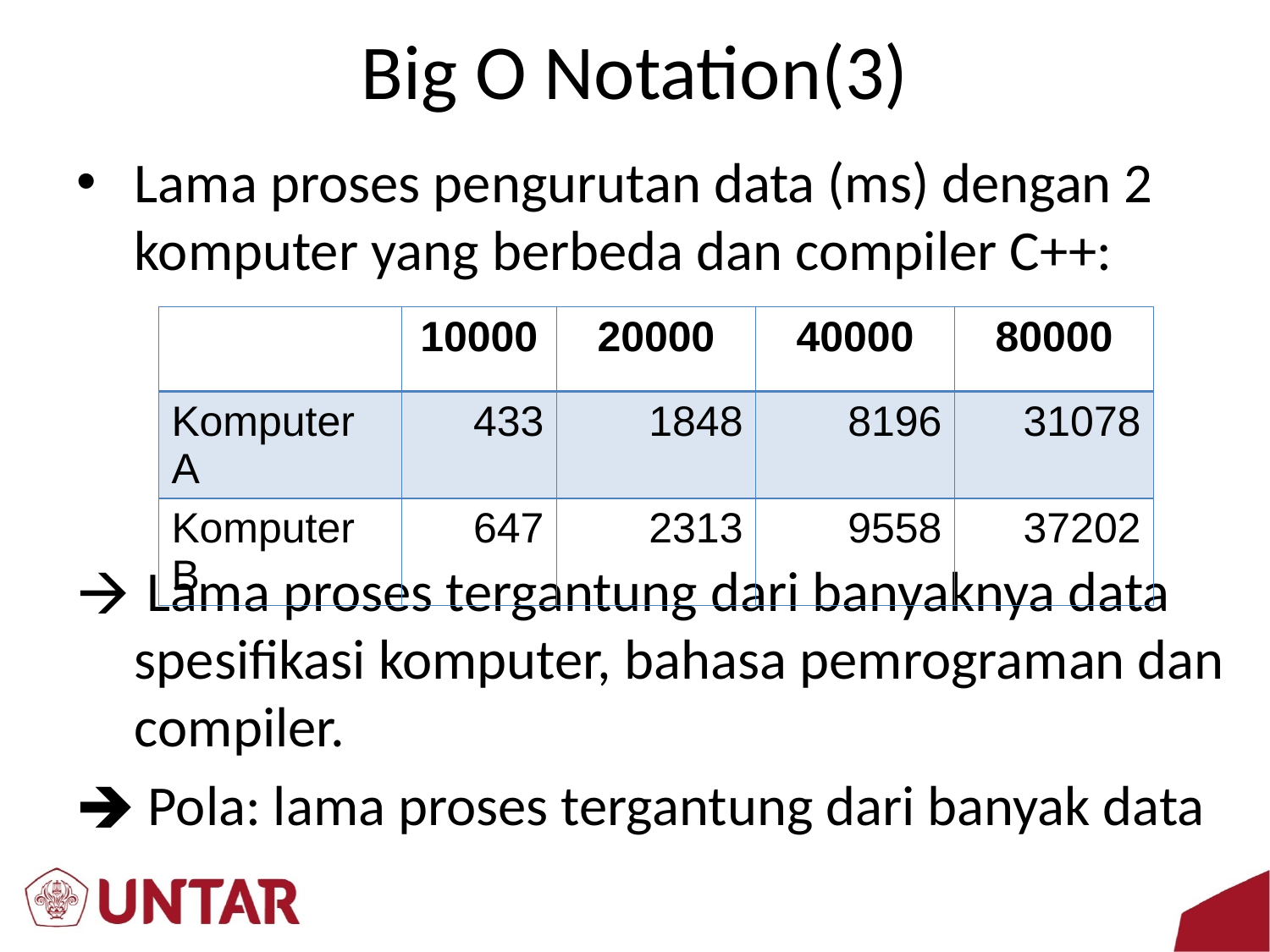

# Big O Notation(3)
Lama proses pengurutan data (ms) dengan 2 komputer yang berbeda dan compiler C++:

 Lama proses tergantung dari banyaknya data spesifikasi komputer, bahasa pemrograman dan compiler.
 Pola: lama proses tergantung dari banyak data
|  | 10000 | 20000 | 40000 | 80000 |
| --- | --- | --- | --- | --- |
| Komputer A | 433 | 1848 | 8196 | 31078 |
| Komputer B | 647 | 2313 | 9558 | 37202 |